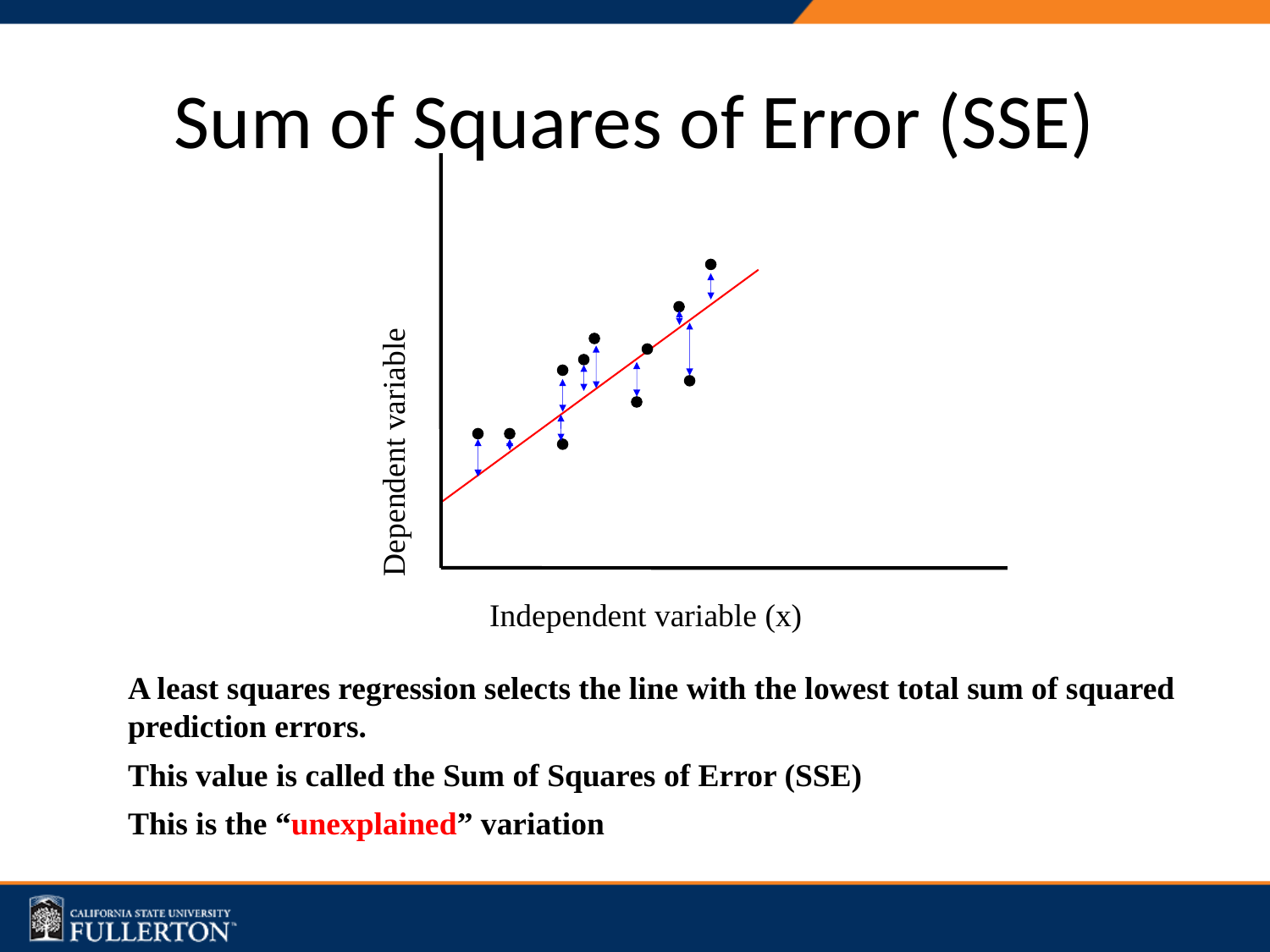

# Sum of Squares of Error (SSE)

Dependent variable

Independent variable (x)
A least squares regression selects the line with the lowest total sum of squared prediction errors.
This value is called the Sum of Squares of Error (SSE)
This is the “unexplained” variation